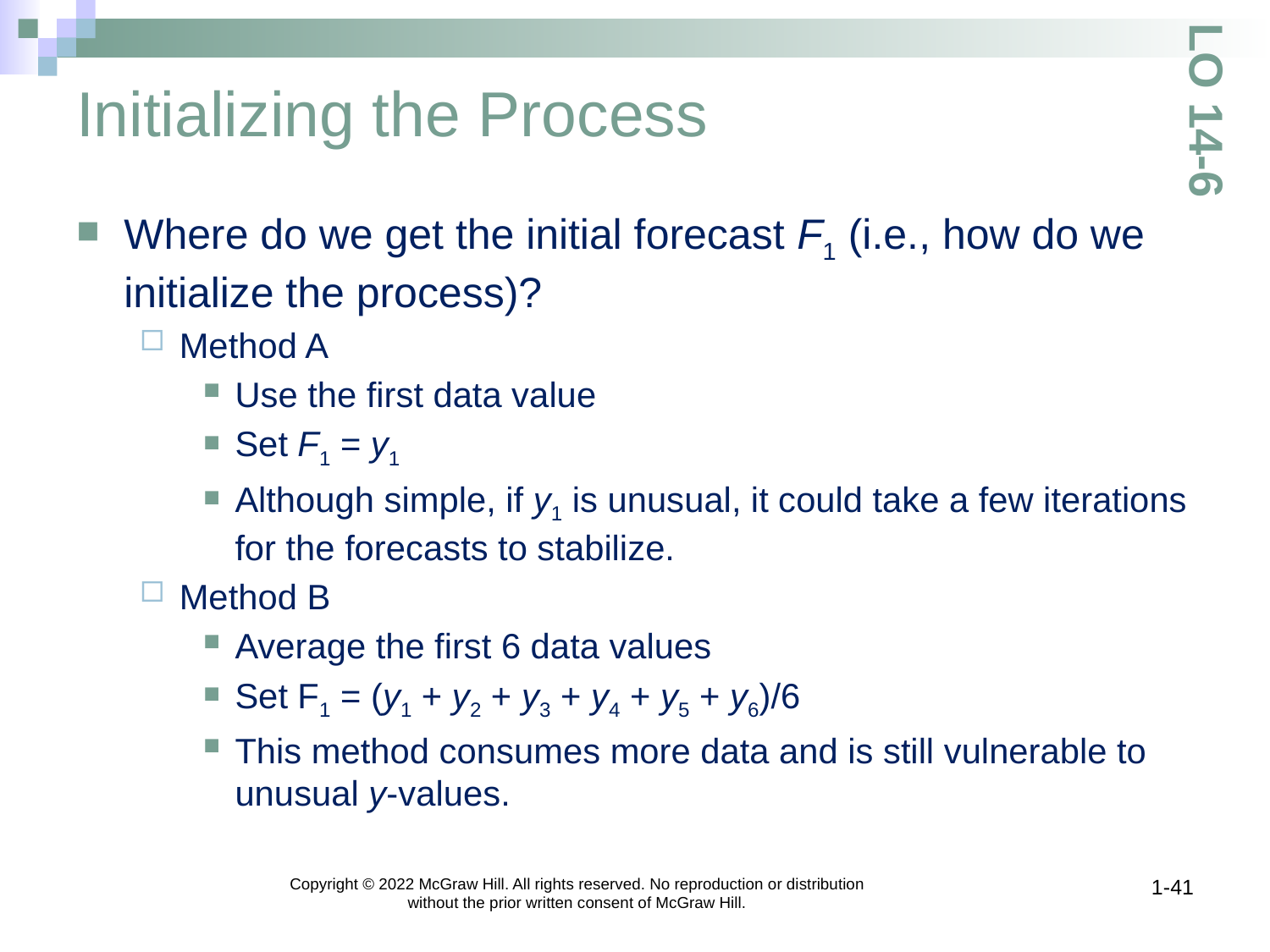

# Initializing the Process
LO 14-6
Where do we get the initial forecast F1 (i.e., how do we initialize the process)?
Method A
Use the first data value
Set F1 = y1
Although simple, if y1 is unusual, it could take a few iterations for the forecasts to stabilize.
Method B
Average the first 6 data values
Set F1 = (y1 + y2 + y3 + y4 + y5 + y6)/6
This method consumes more data and is still vulnerable to unusual y-values.

Copyright © 2022 McGraw Hill. All rights reserved. No reproduction or distribution without the prior written consent of McGraw Hill.
1-41